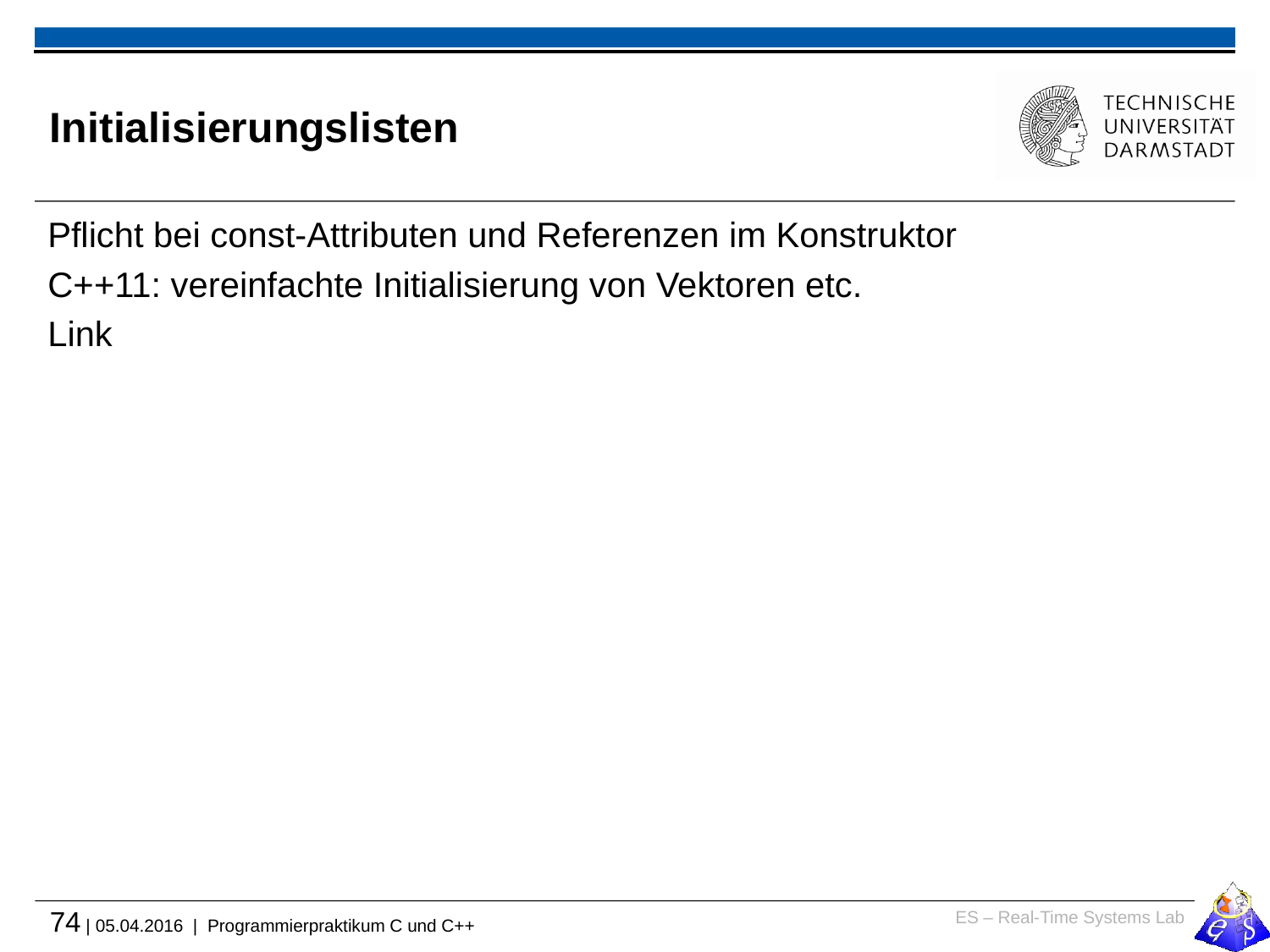

# Initialisierungslisten
Pflicht bei const-Attributen und Referenzen im Konstruktor
C++11: vereinfachte Initialisierung von Vektoren etc.
Link